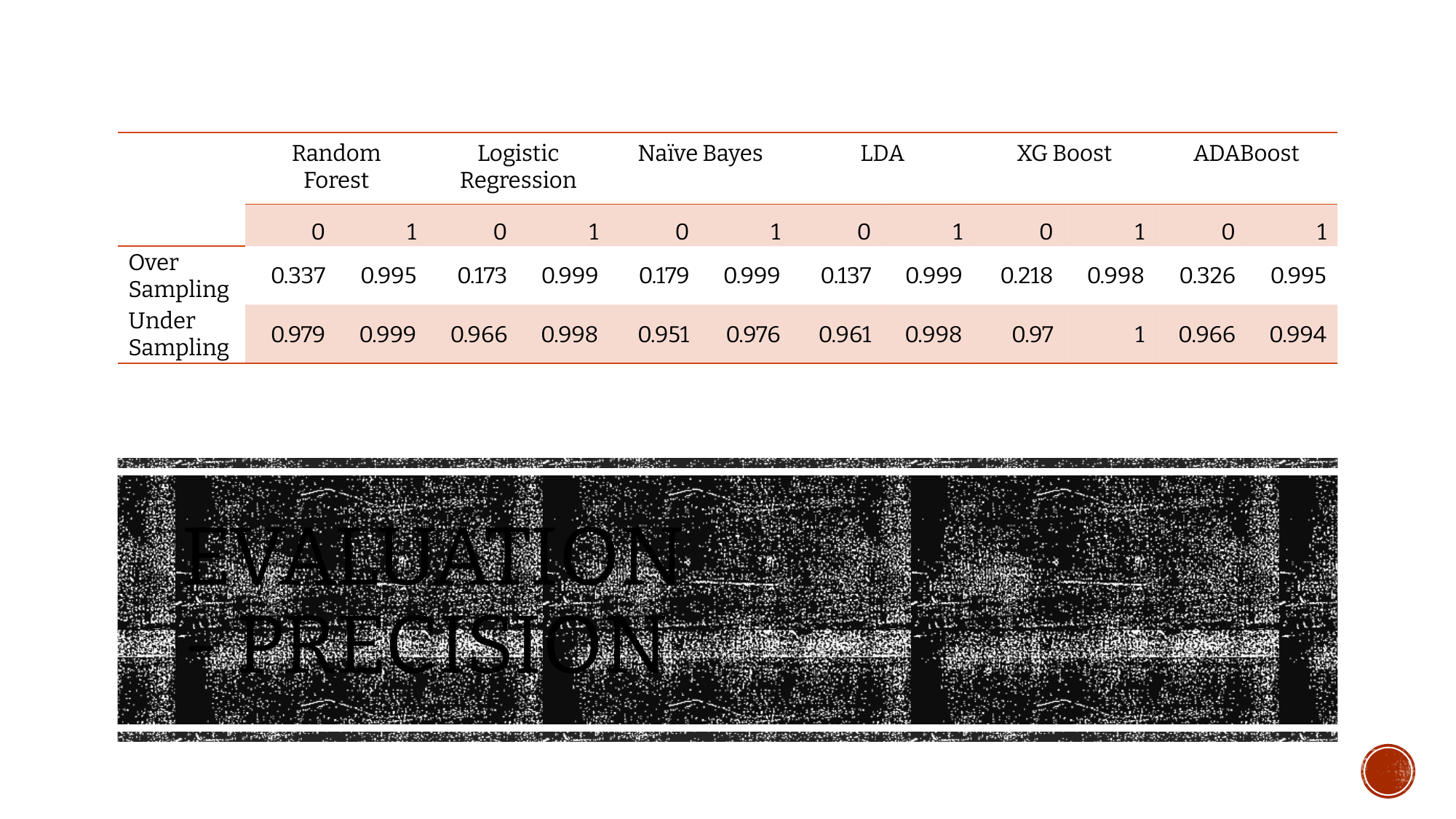

|  | Random Forest |  | Logistic Regression |  | Naïve Bayes |  | LDA |  | XG Boost |  | ADABoost |  |
| --- | --- | --- | --- | --- | --- | --- | --- | --- | --- | --- | --- | --- |
|  | 0 | 1 | 0 | 1 | 0 | 1 | 0 | 1 | 0 | 1 | 0 | 1 |
| Over Sampling | 0.337 | 0.995 | 0.173 | 0.999 | 0.179 | 0.999 | 0.137 | 0.999 | 0.218 | 0.998 | 0.326 | 0.995 |
| Under Sampling | 0.979 | 0.999 | 0.966 | 0.998 | 0.951 | 0.976 | 0.961 | 0.998 | 0.97 | 1 | 0.966 | 0.994 |

# EVALUATION - Precision